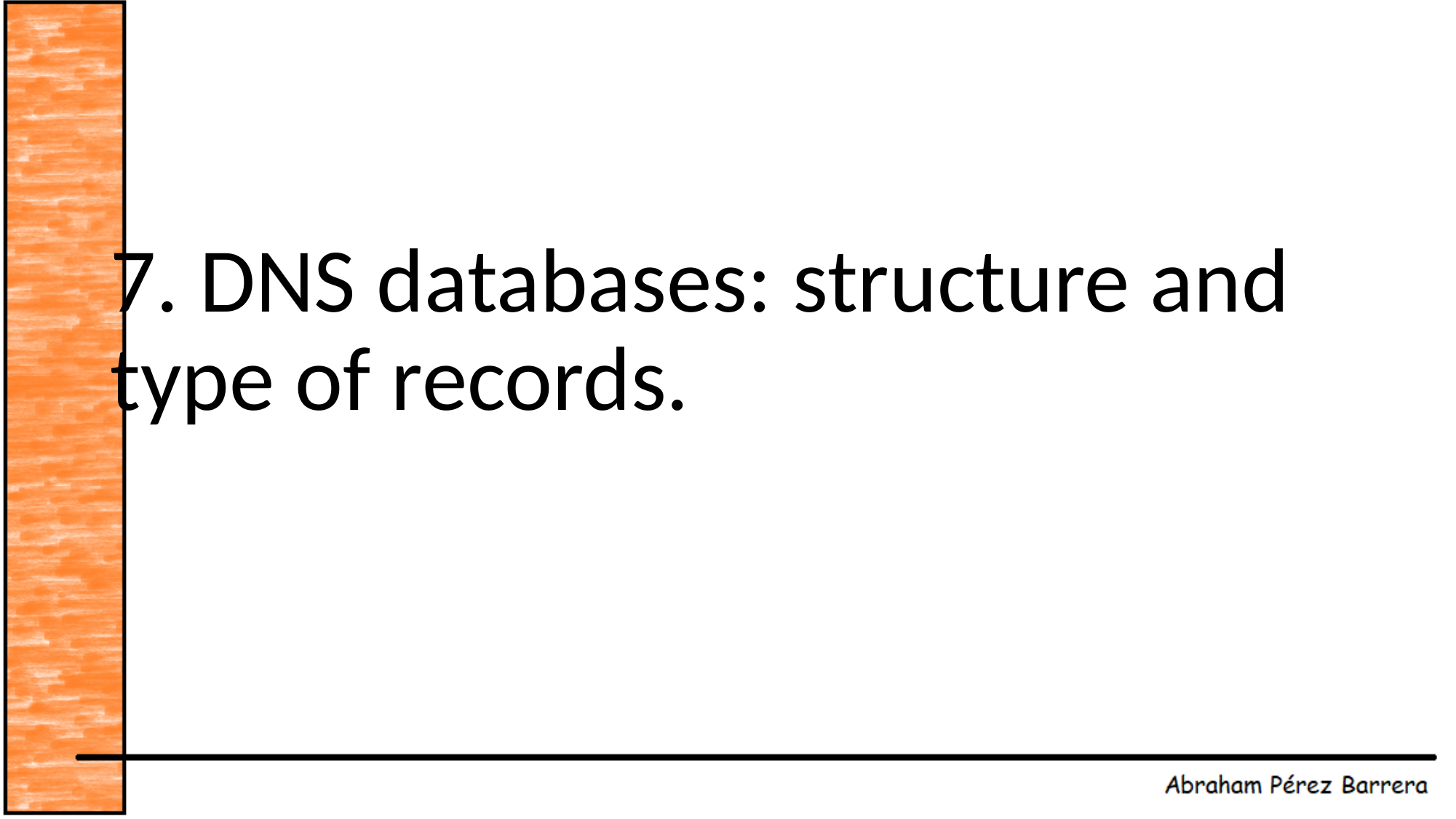

# 7. DNS databases: structure and type of records.